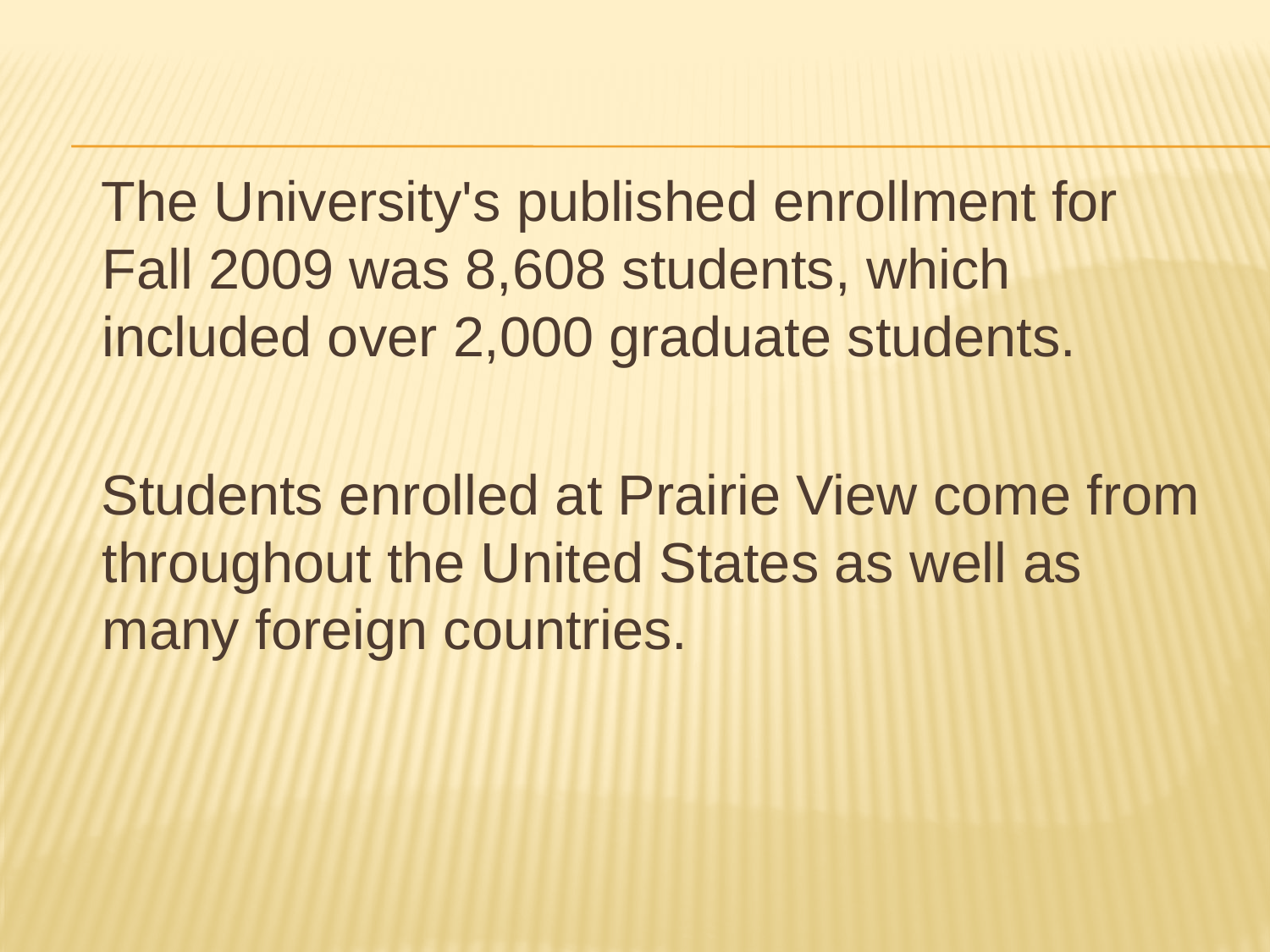

#
   The University's published enrollment for Fall 2009 was 8,608 students, which included over 2,000 graduate students.

   Students enrolled at Prairie View come from throughout the United States as well as many foreign countries.